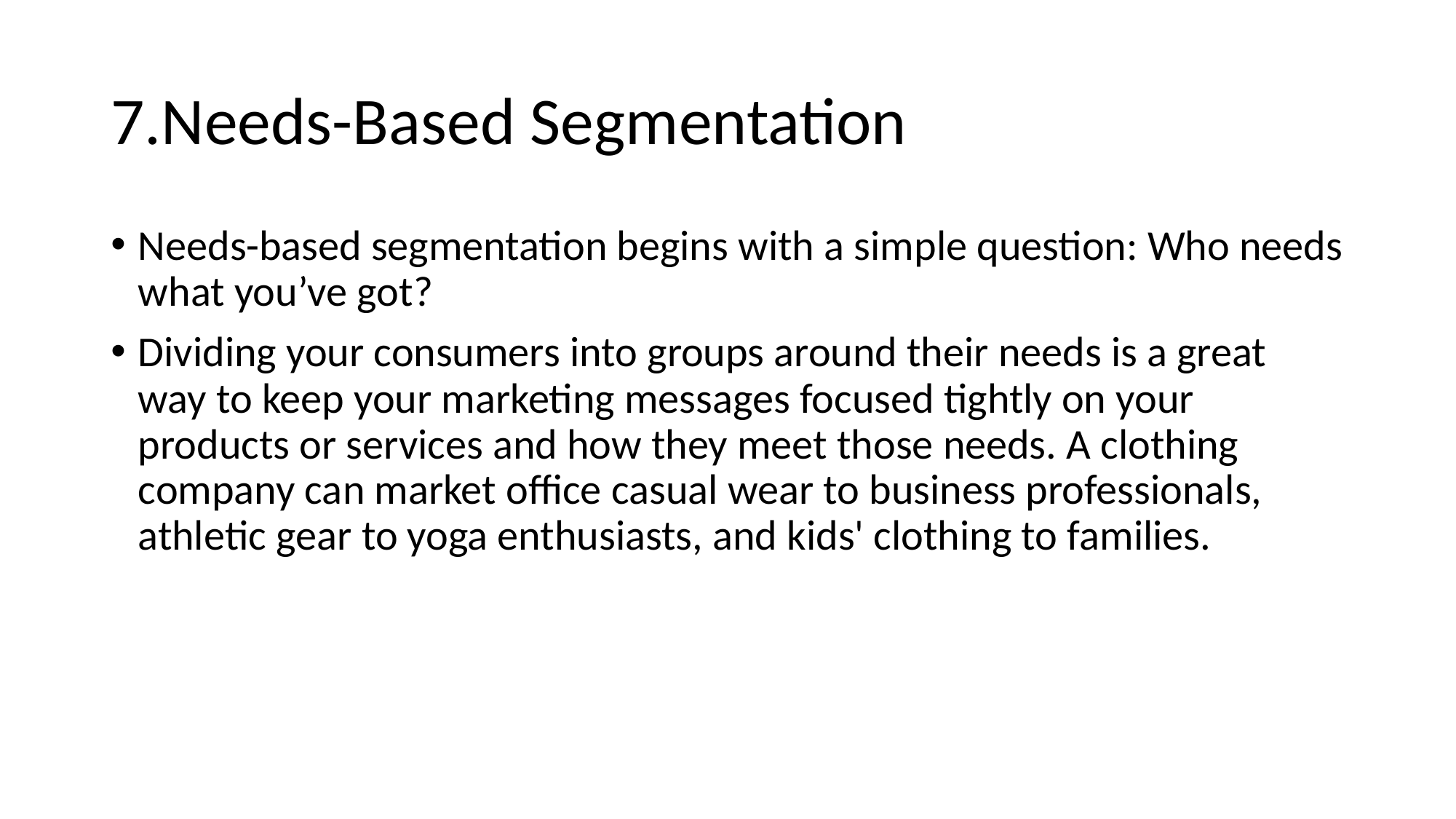

# 7.Needs-Based Segmentation
Needs-based segmentation begins with a simple question: Who needs what you’ve got?
Dividing your consumers into groups around their needs is a great way to keep your marketing messages focused tightly on your products or services and how they meet those needs. A clothing company can market office casual wear to business professionals, athletic gear to yoga enthusiasts, and kids' clothing to families.